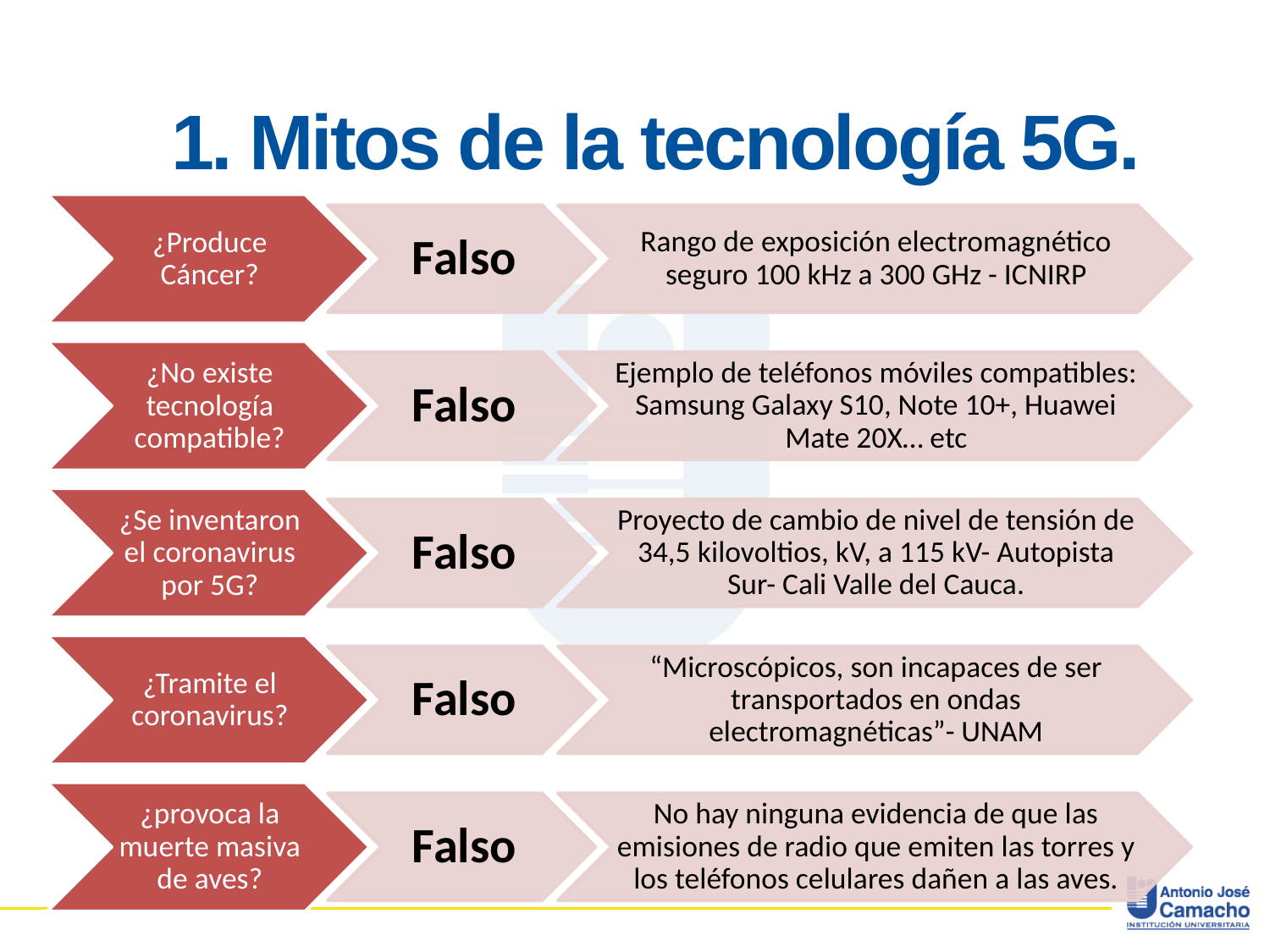

1. Mitos de la tecnología 5G.
¿Produce Cáncer?
Falso
Rango de exposición electromagnético seguro 100 kHz a 300 GHz - ICNIRP
¿No existe tecnología compatible?
Falso
Ejemplo de teléfonos móviles compatibles: Samsung Galaxy S10, Note 10+, Huawei Mate 20X… etc
¿Se inventaron el coronavirus por 5G?
Falso
Proyecto de cambio de nivel de tensión de 34,5 kilovoltios, kV, a 115 kV- Autopista Sur- Cali Valle del Cauca.
¿Tramite el coronavirus?
Falso
“Microscópicos, son incapaces de ser transportados en ondas electromagnéticas”- UNAM
¿provoca la muerte masiva de aves?
Falso
No hay ninguna evidencia de que las emisiones de radio que emiten las torres y los teléfonos celulares dañen a las aves.